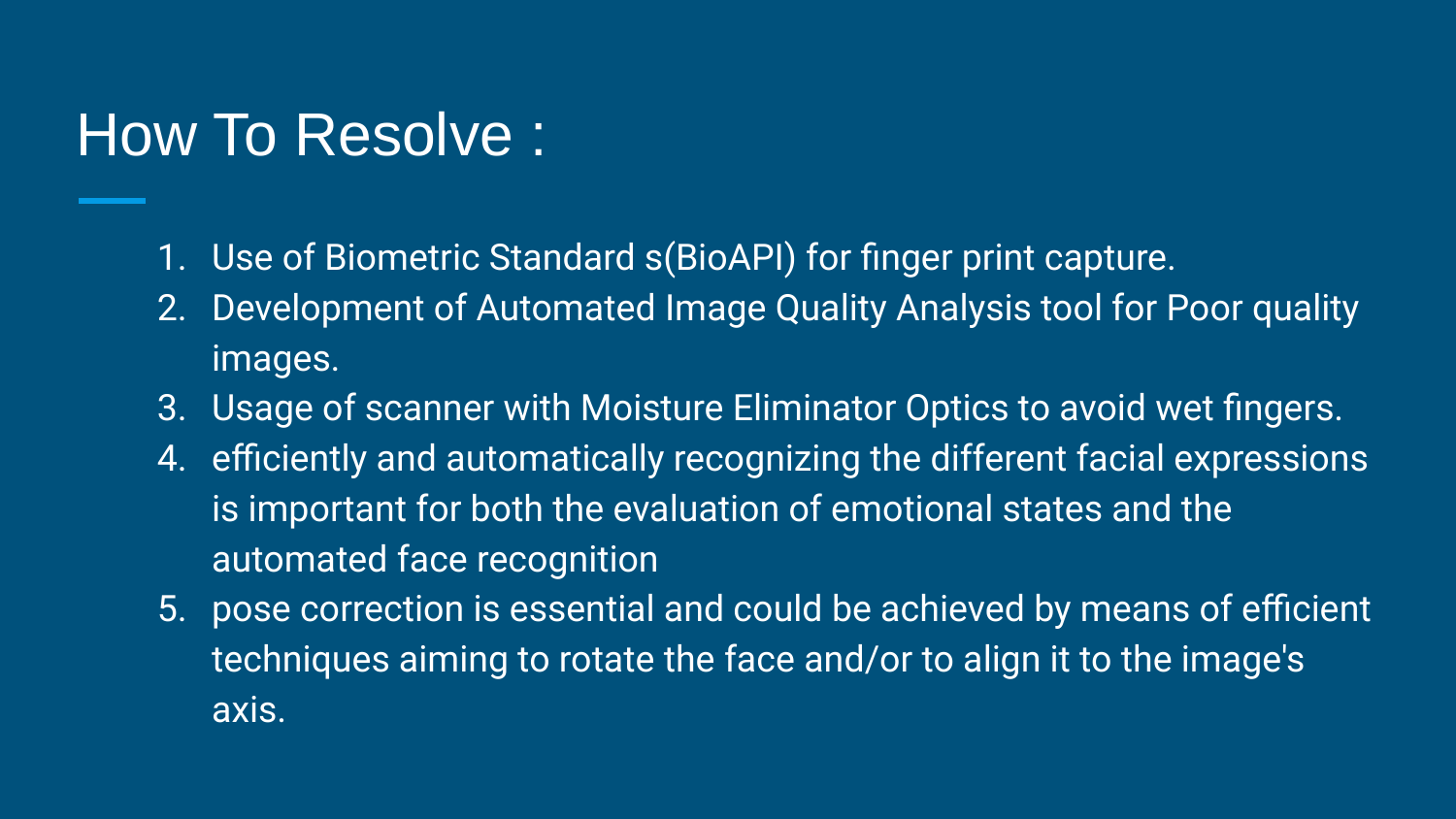

# How To Resolve :
Use of Biometric Standard s(BioAPI) for finger print capture.
Development of Automated Image Quality Analysis tool for Poor quality images.
Usage of scanner with Moisture Eliminator Optics to avoid wet fingers.
efficiently and automatically recognizing the different facial expressions is important for both the evaluation of emotional states and the automated face recognition
pose correction is essential and could be achieved by means of efficient techniques aiming to rotate the face and/or to align it to the image's axis.